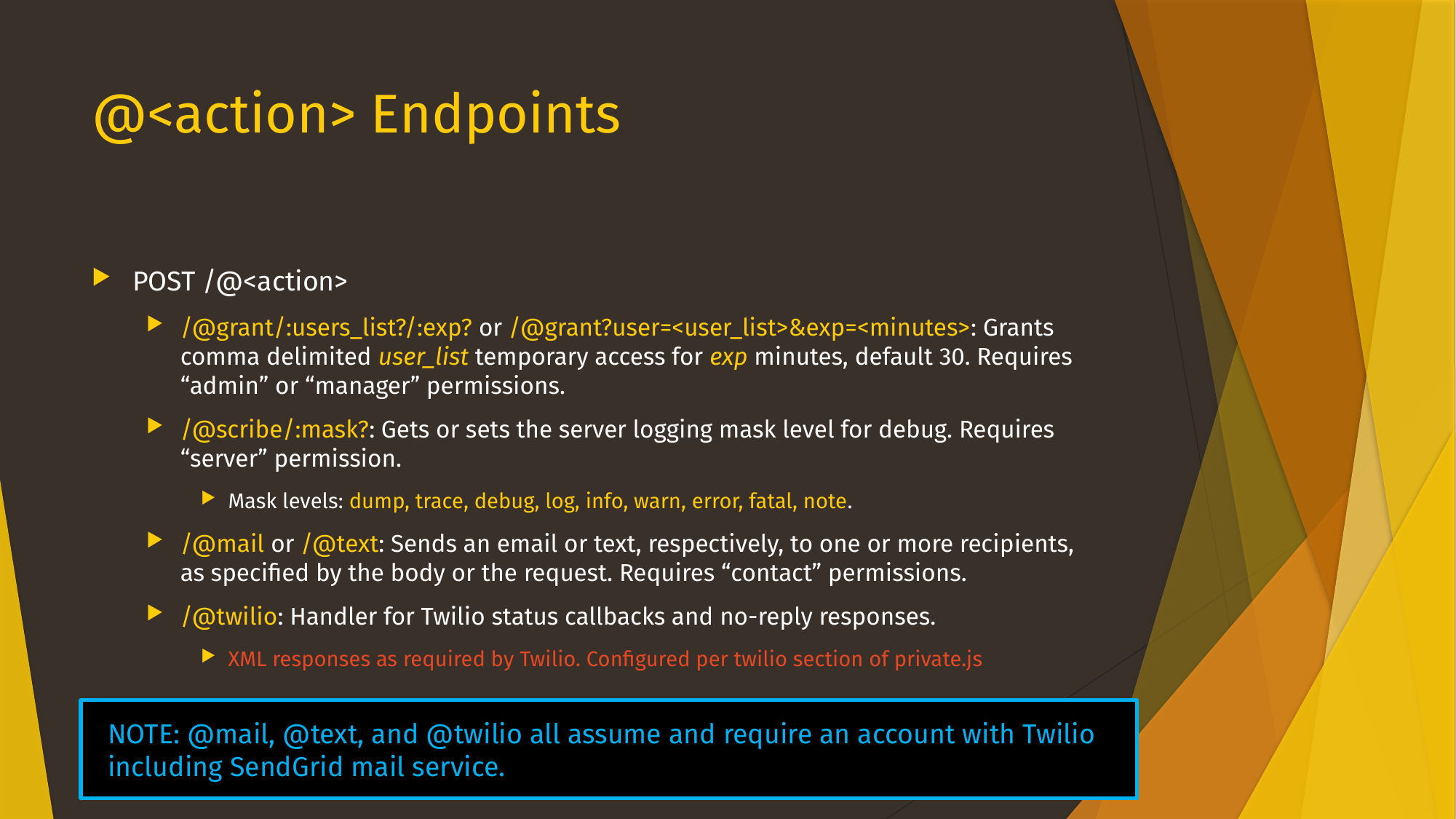

# @<action> Endpoints
POST /@<action>
/@grant/:users_list?/:exp? or /@grant?user=<user_list>&exp=<minutes>: Grants comma delimited user_list temporary access for exp minutes, default 30. Requires “admin” or “manager” permissions.
/@scribe/:mask?: Gets or sets the server logging mask level for debug. Requires “server” permission.
Mask levels: dump, trace, debug, log, info, warn, error, fatal, note.
/@mail or /@text: Sends an email or text, respectively, to one or more recipients, as specified by the body or the request. Requires “contact” permissions.
/@twilio: Handler for Twilio status callbacks and no-reply responses.
XML responses as required by Twilio. Configured per twilio section of private.js

NOTE: @mail, @text, and @twilio all assume and require an account with Twilio including SendGrid mail service.